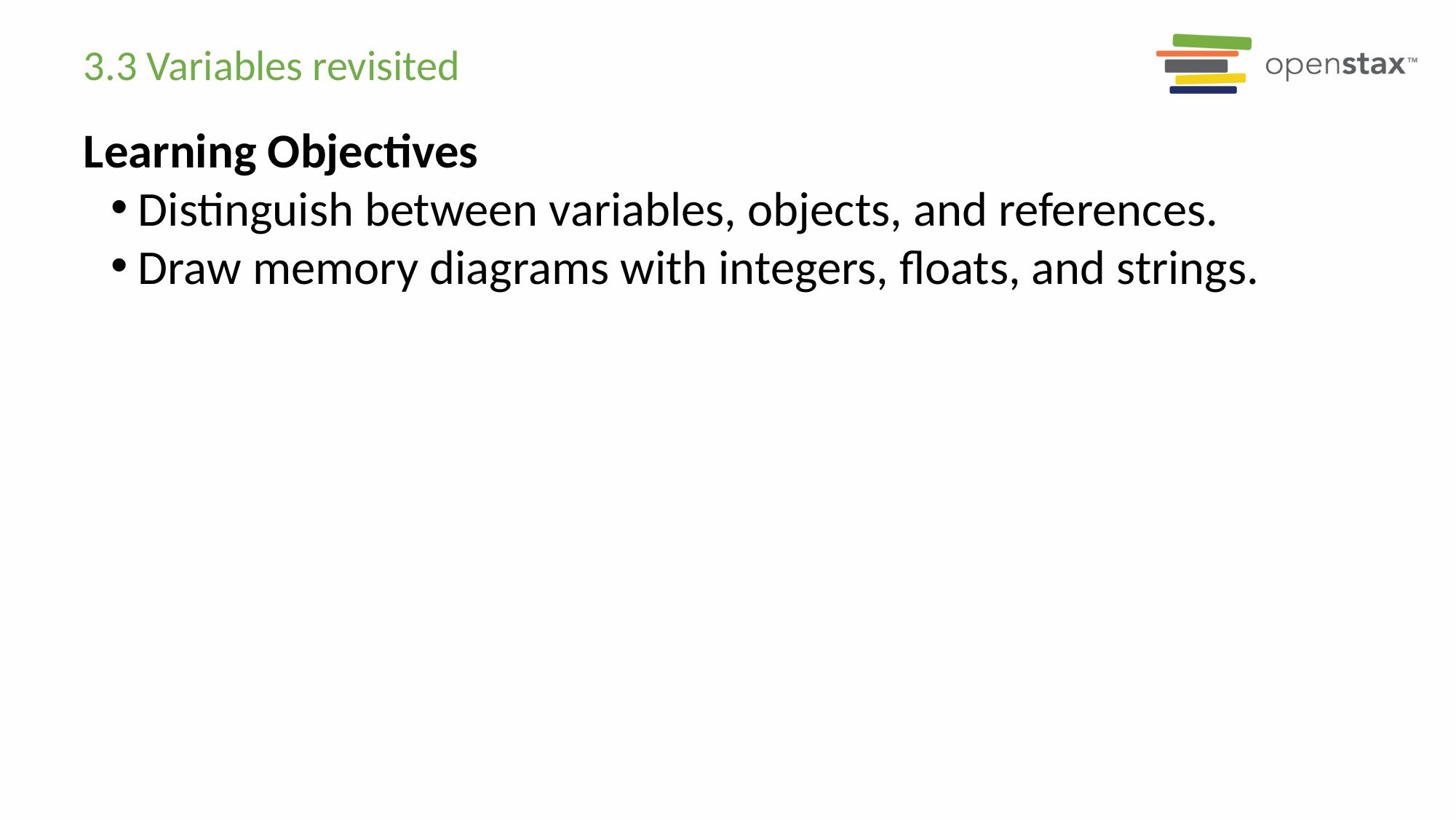

# 3.3 Variables revisited
Learning Objectives
Distinguish between variables, objects, and references.
Draw memory diagrams with integers, floats, and strings.